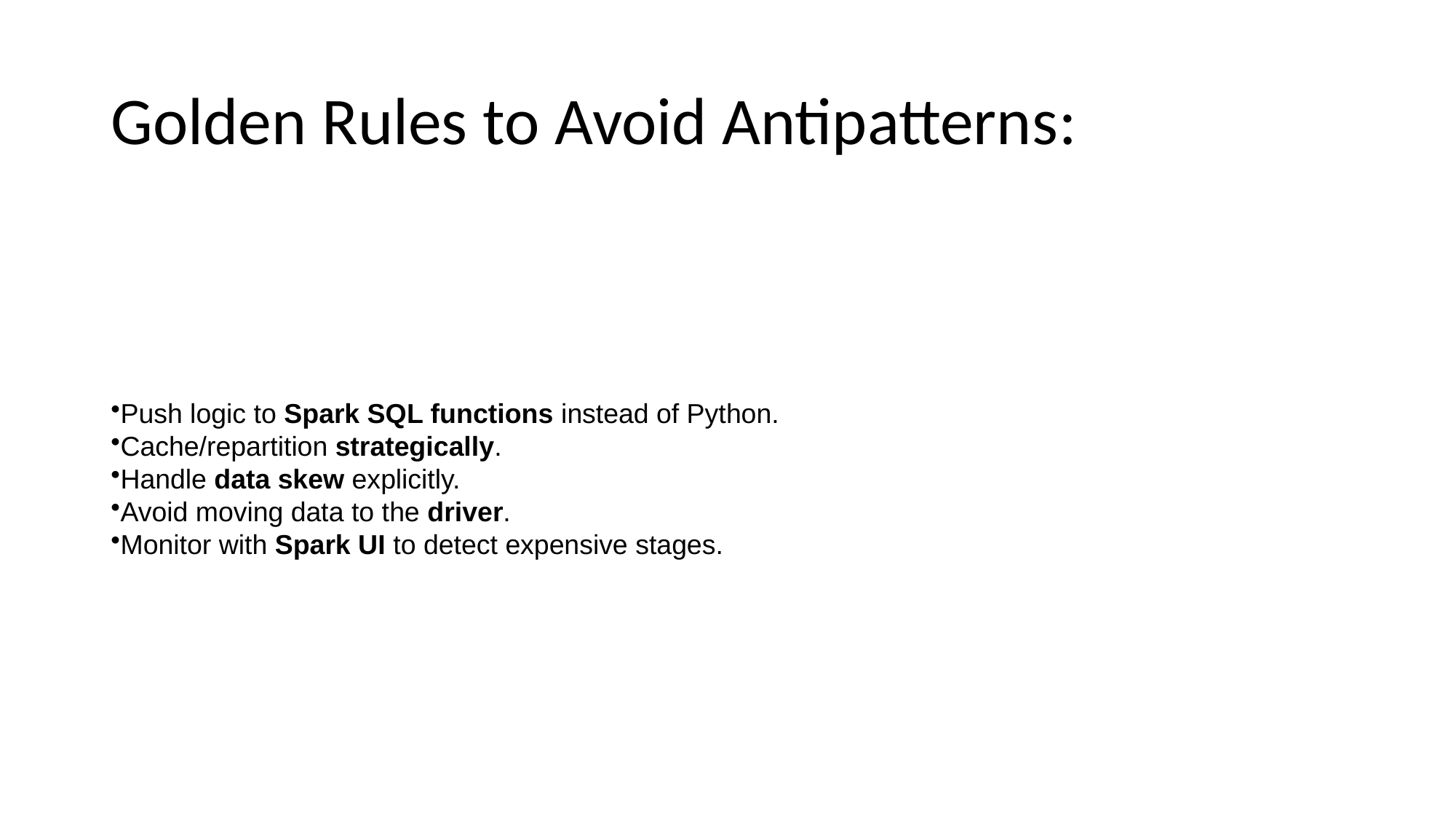

# Golden Rules to Avoid Antipatterns:
Push logic to Spark SQL functions instead of Python.
Cache/repartition strategically.
Handle data skew explicitly.
Avoid moving data to the driver.
Monitor with Spark UI to detect expensive stages.